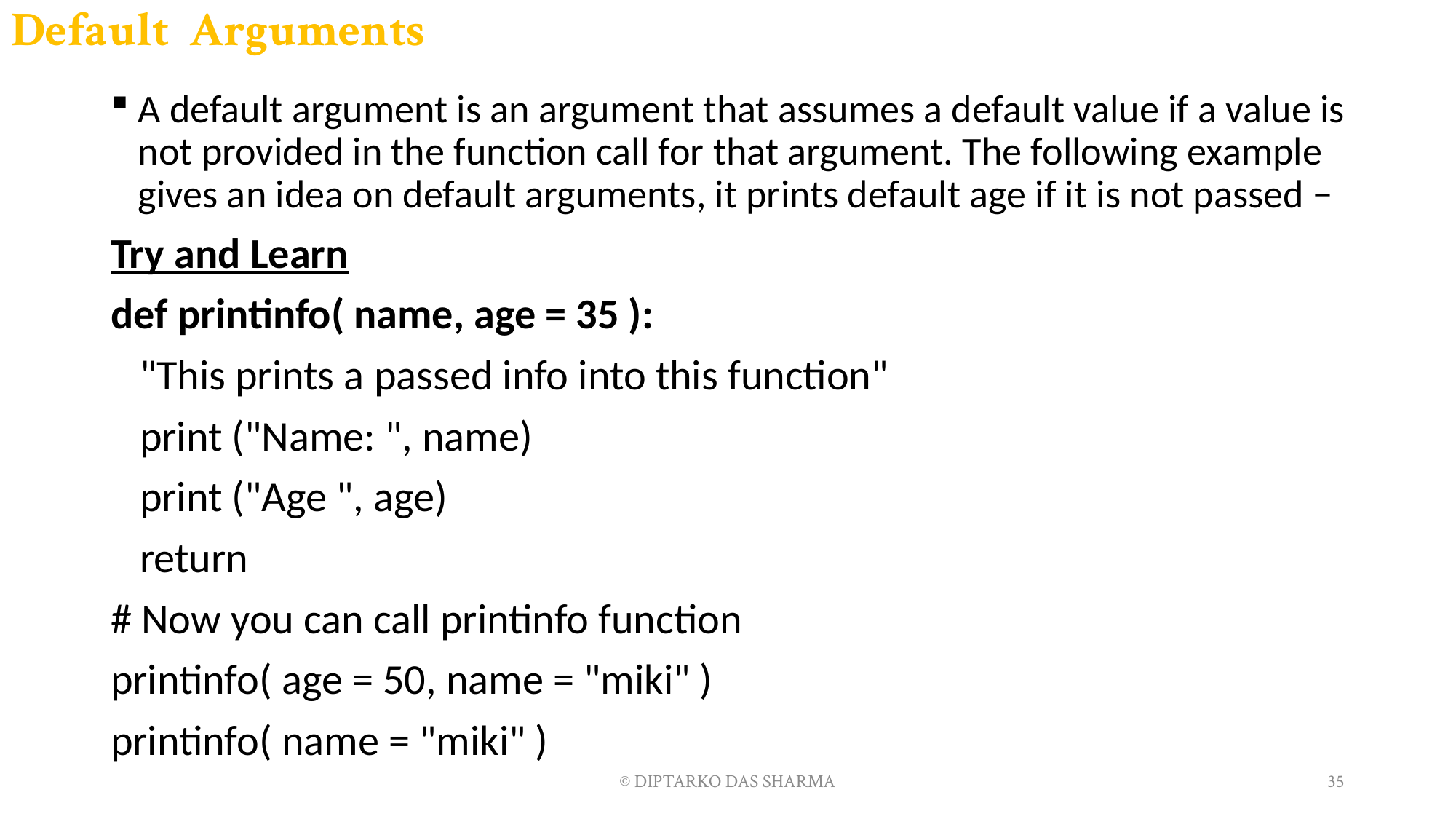

# Default  Arguments
A default argument is an argument that assumes a default value if a value is not provided in the function call for that argument. The following example gives an idea on default arguments, it prints default age if it is not passed −
Try and Learn
def printinfo( name, age = 35 ):
   "This prints a passed info into this function"
   print ("Name: ", name)
   print ("Age ", age)
   return
# Now you can call printinfo function
printinfo( age = 50, name = "miki" )
printinfo( name = "miki" )
© DIPTARKO DAS SHARMA
35